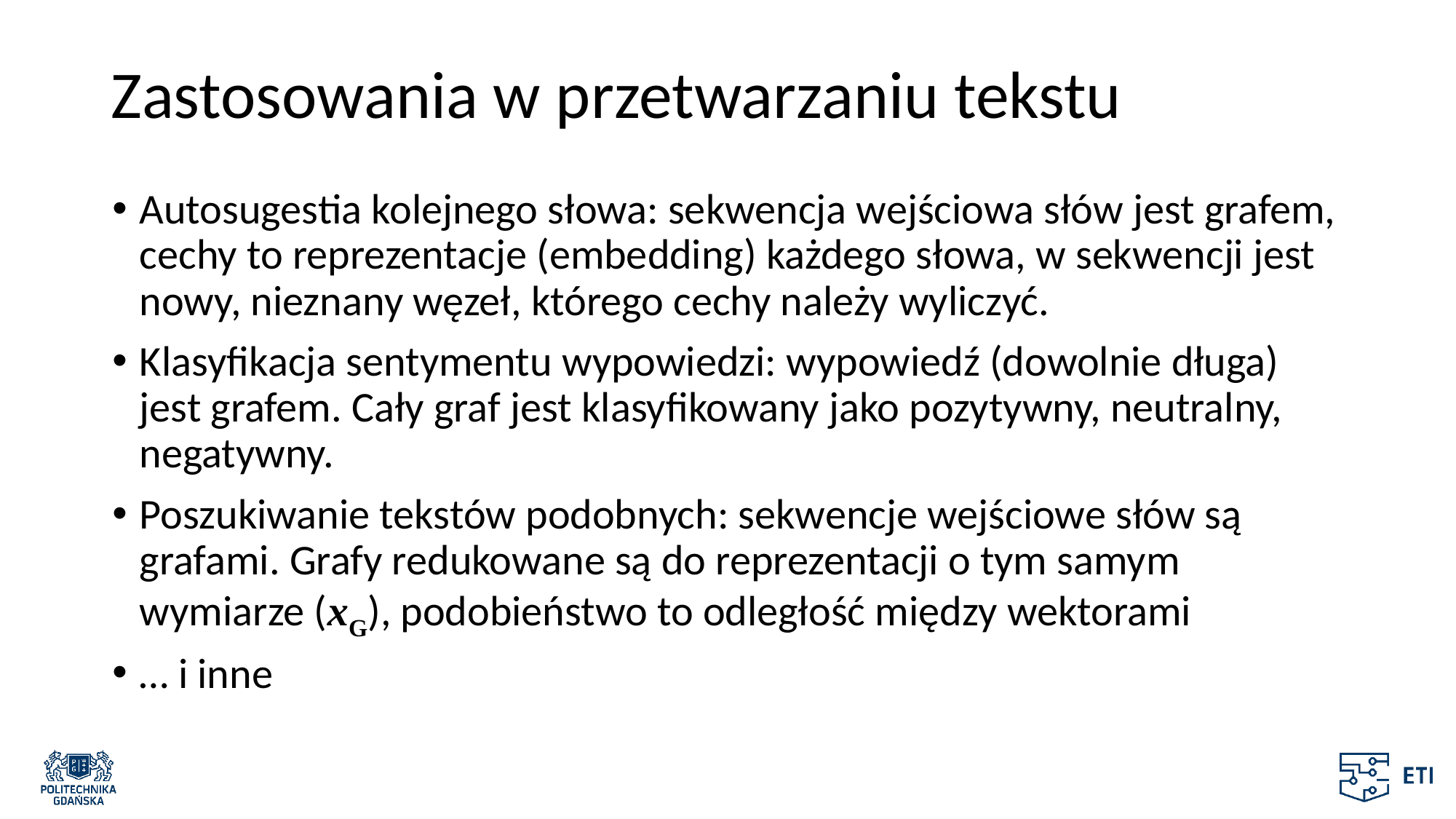

# Zastosowania w przetwarzaniu tekstu
Autosugestia kolejnego słowa: sekwencja wejściowa słów jest grafem, cechy to reprezentacje (embedding) każdego słowa, w sekwencji jest nowy, nieznany węzeł, którego cechy należy wyliczyć.
Klasyfikacja sentymentu wypowiedzi: wypowiedź (dowolnie długa) jest grafem. Cały graf jest klasyfikowany jako pozytywny, neutralny, negatywny.
Poszukiwanie tekstów podobnych: sekwencje wejściowe słów są grafami. Grafy redukowane są do reprezentacji o tym samym wymiarze (xG), podobieństwo to odległość między wektorami
… i inne